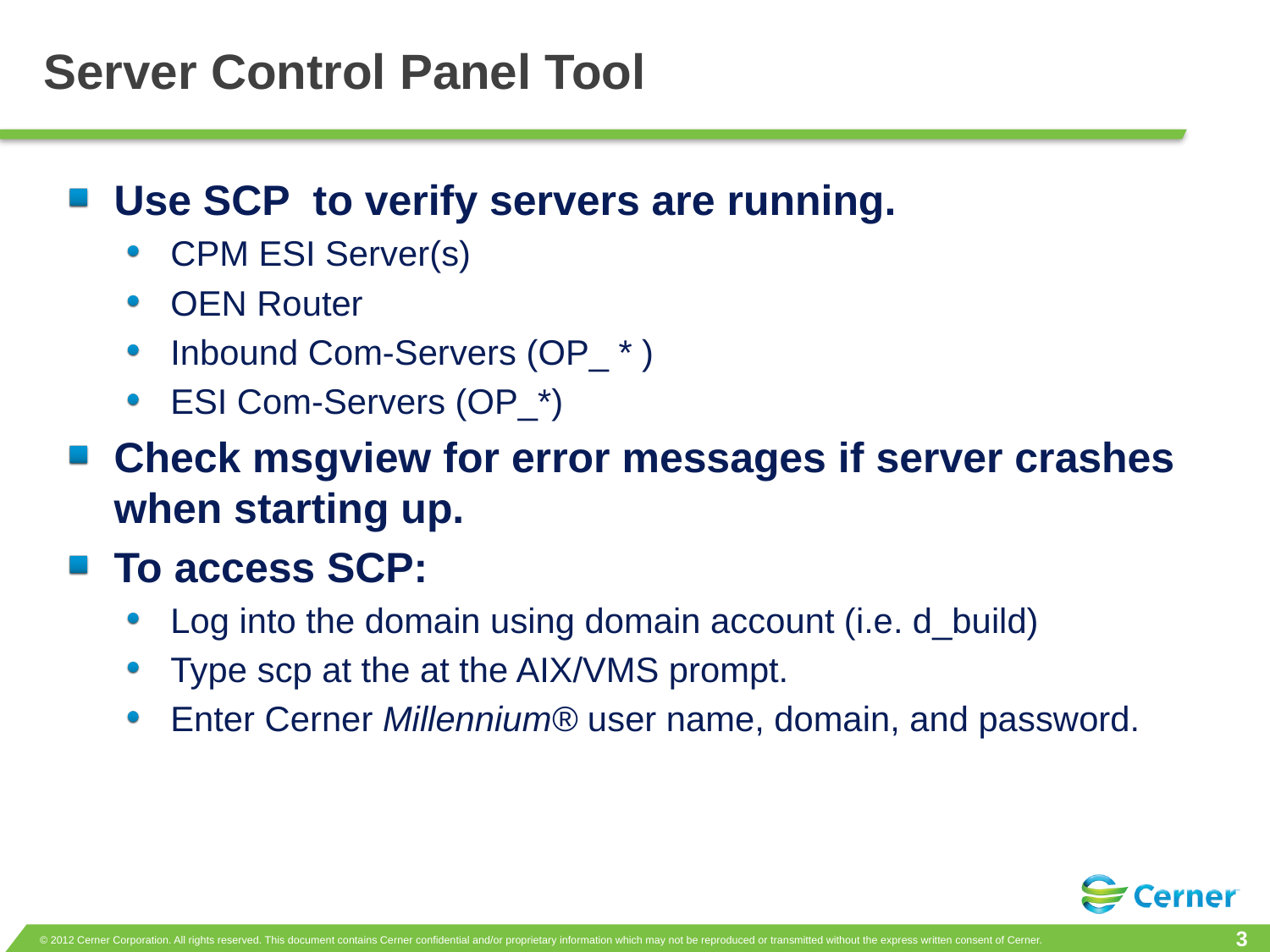

# Server Control Panel Tool
Use SCP  to verify servers are running.
CPM ESI Server(s)
OEN Router
Inbound Com-Servers (OP_ * )
ESI Com-Servers (OP_*)
Check msgview for error messages if server crashes when starting up.
To access SCP:
Log into the domain using domain account (i.e. d_build)
Type scp at the at the AIX/VMS prompt.
Enter Cerner Millennium® user name, domain, and password.